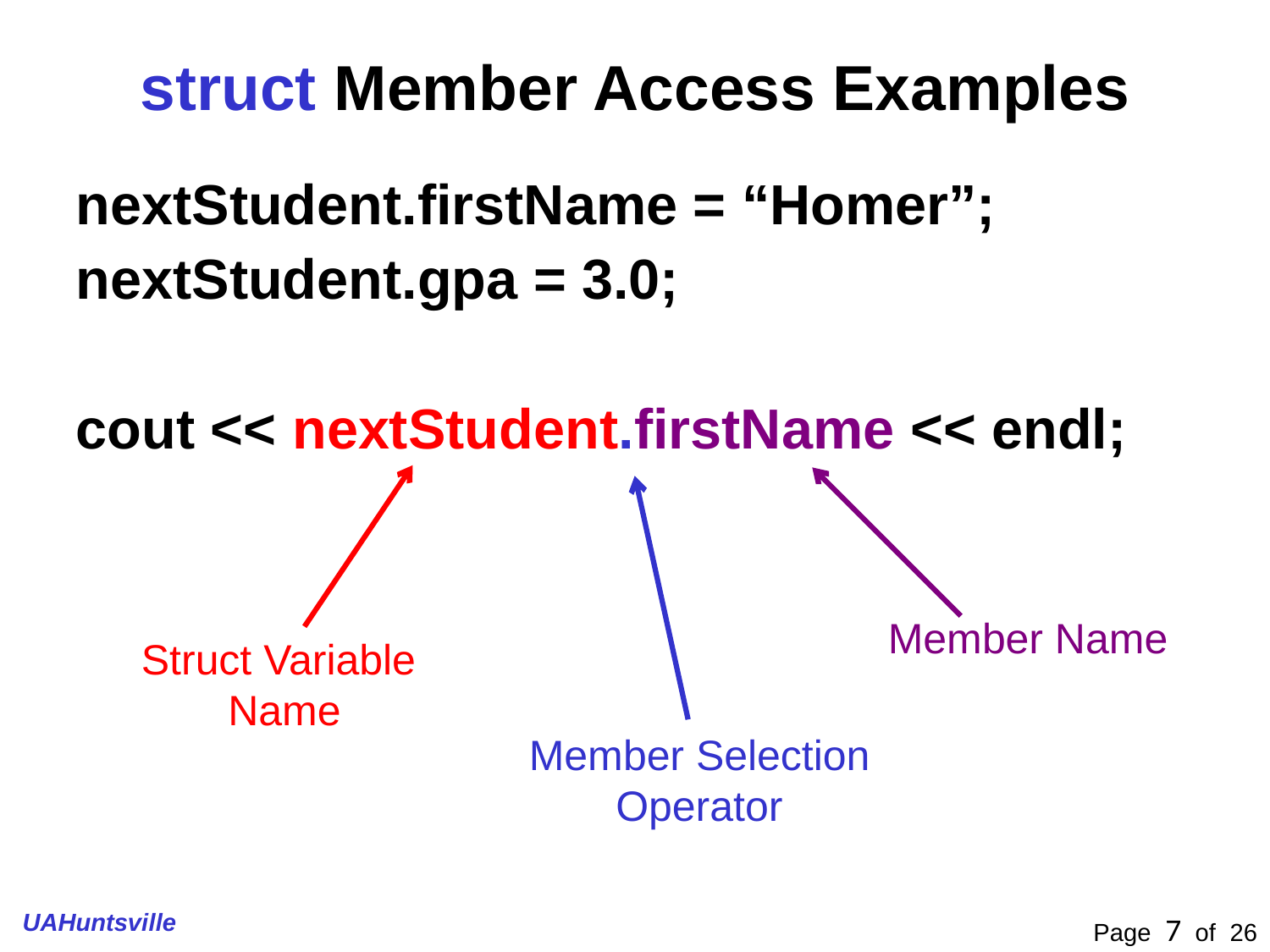

struct Member Access Examples
nextStudent.firstName = “Homer”;
nextStudent.gpa = 3.0;

cout << nextStudent.firstName << endl;

Member Name
Struct Variable
 Name
Member Selection
Operator
UAHuntsville